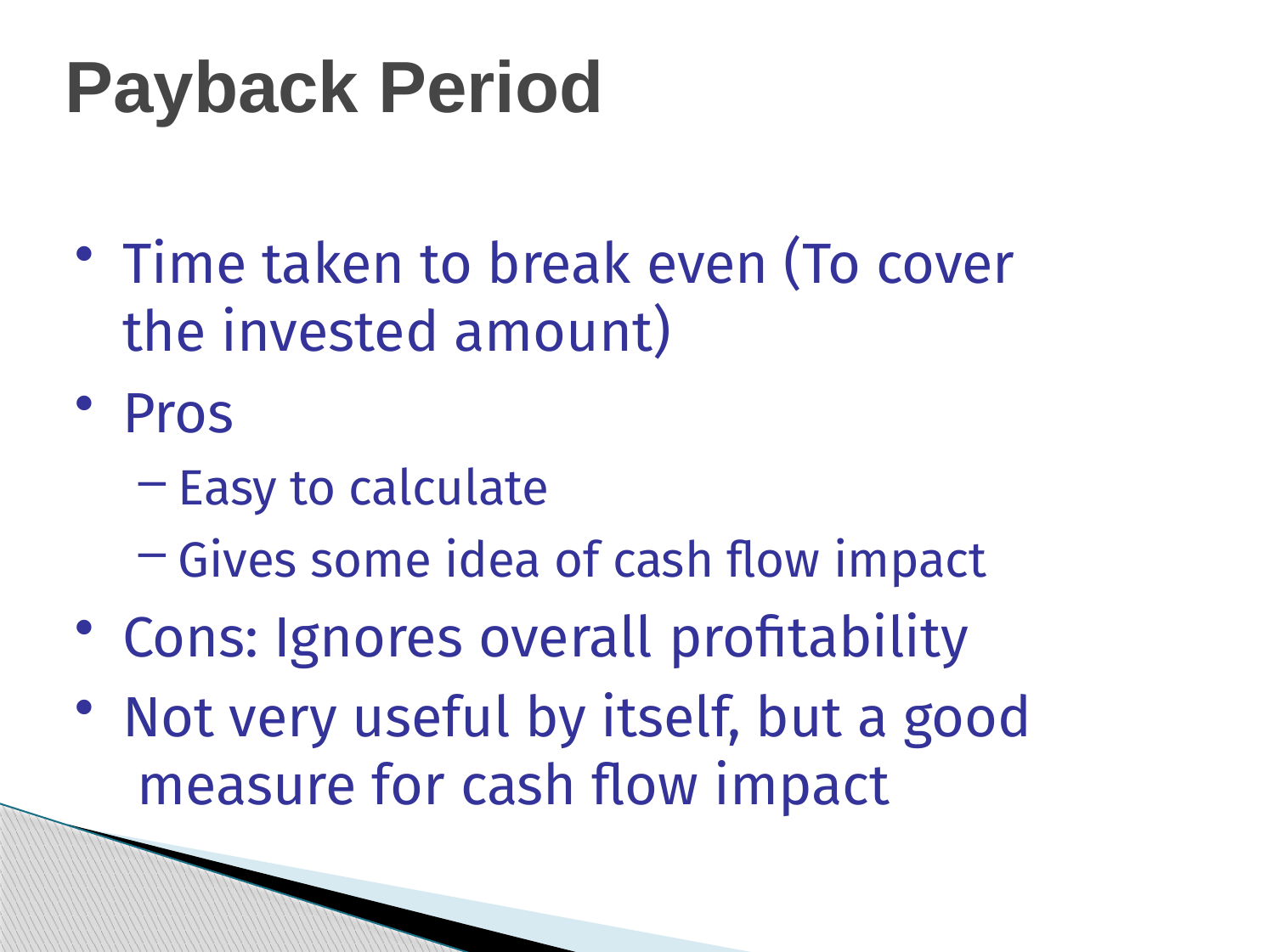

# Payback Period
Time taken to break even (To cover the invested amount)
Pros
Easy to calculate
Gives some idea of cash flow impact
Cons: Ignores overall profitability
Not very useful by itself, but a good  measure for cash flow impact